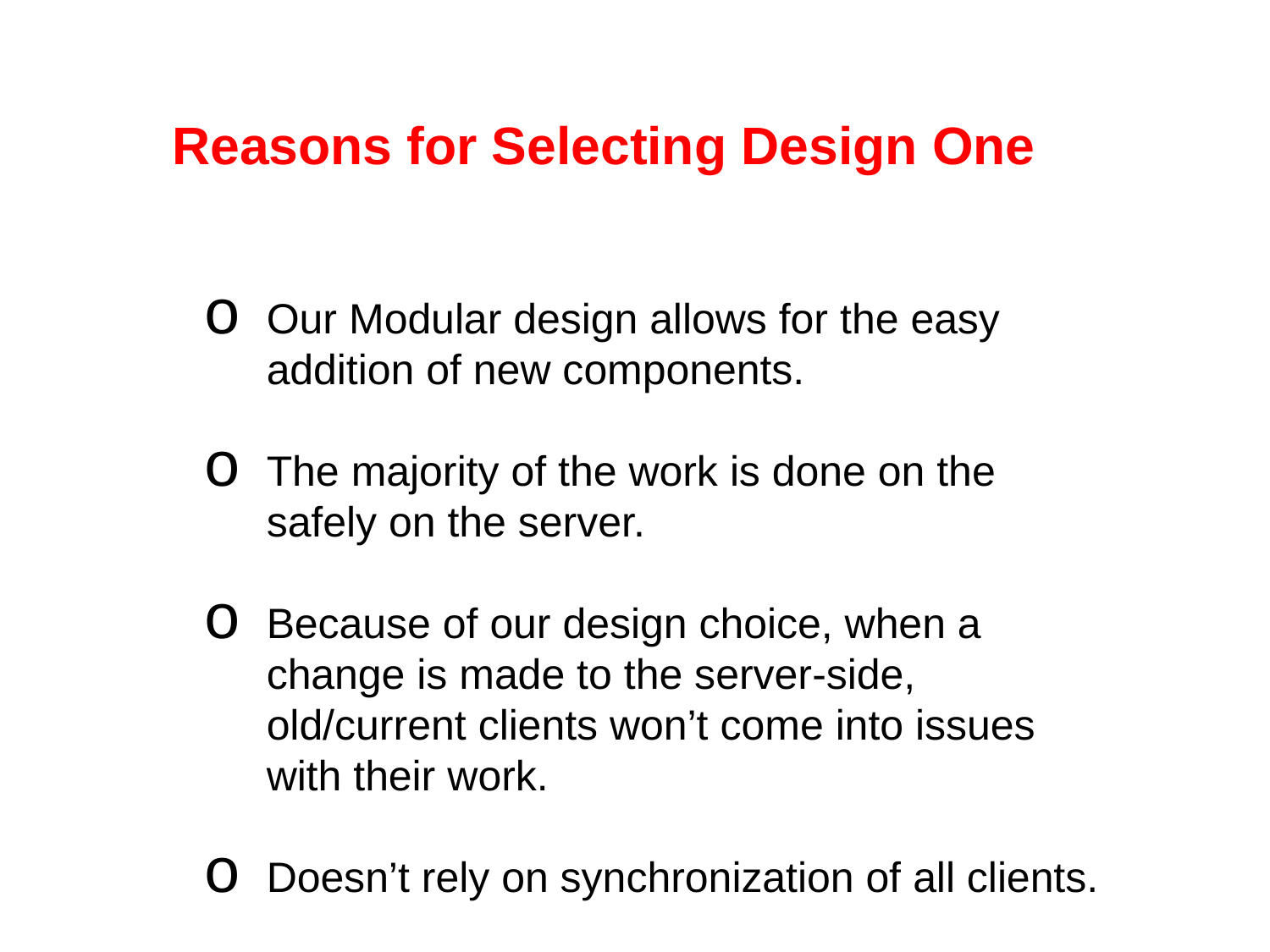

Reasons for Selecting Design One
Our Modular design allows for the easy addition of new components.

The majority of the work is done on the safely on the server.

Because of our design choice, when a change is made to the server-side, old/current clients won’t come into issues with their work.

Doesn’t rely on synchronization of all clients.